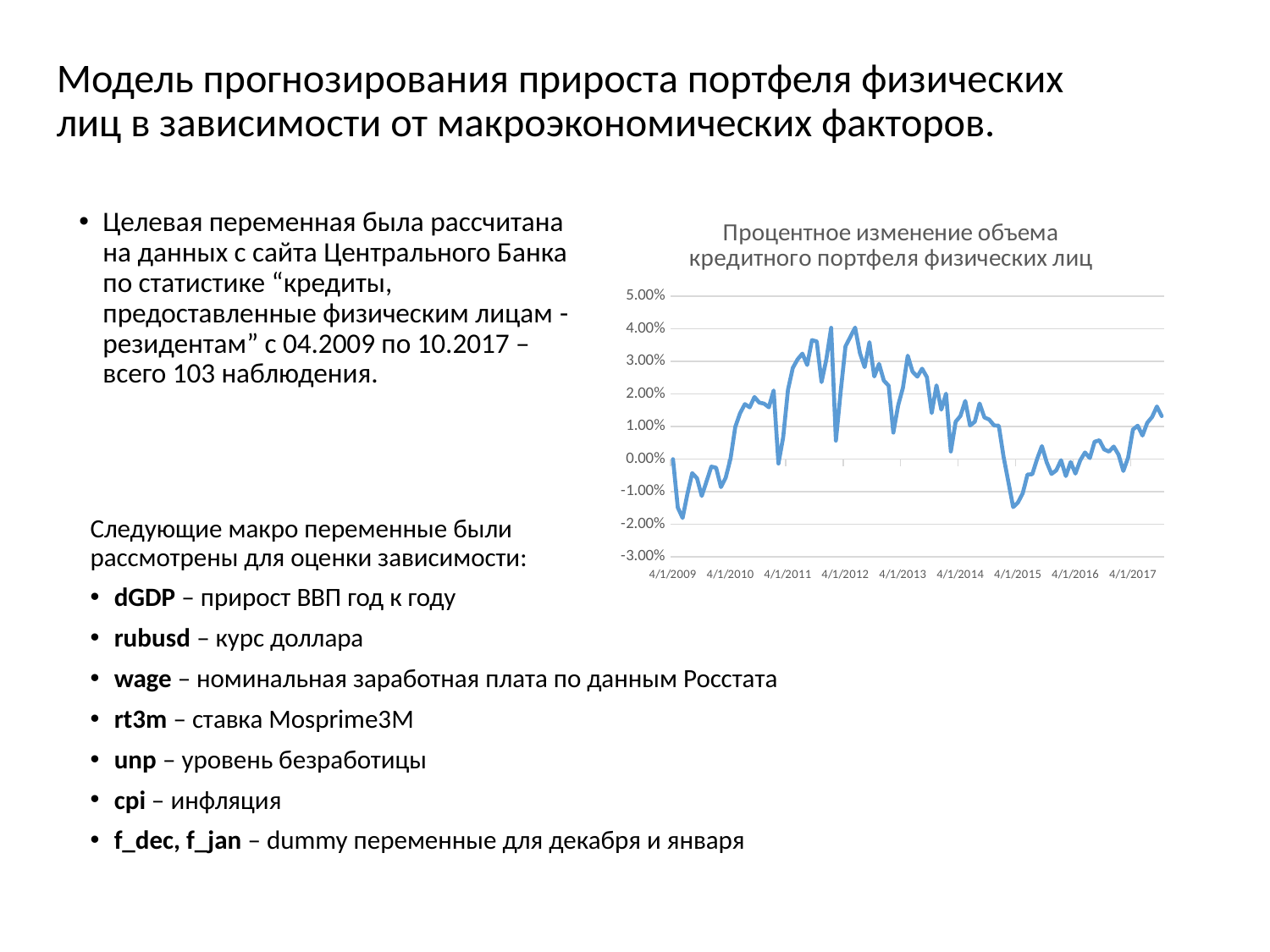

# Модель прогнозирования прироста портфеля физических лиц в зависимости от макроэкономических факторов.

### Chart: Процентное изменение объема кредитного портфеля физических лиц

| Category | portf_gr |
|---|---|
| 39904 | 0.0 |
| 39934 | -0.014839807410822007 |
| 39965 | -0.018045680763761222 |
| 39995 | -0.010701197416586717 |
| 40026 | -0.004282610594488419 |
| 40057 | -0.005859032282104634 |
| 40087 | -0.011305938494327504 |
| 40118 | -0.006805721449030883 |
| 40148 | -0.0022962417177225546 |
| 40179 | -0.002642110853139975 |
| 40210 | -0.008563999079151379 |
| 40238 | -0.005690206118139518 |
| 40269 | 9.453946324934983e-05 |
| 40299 | 0.009910329823270626 |
| 40330 | 0.014113173225400554 |
| 40360 | 0.016884549912606683 |
| 40391 | 0.01588981023542181 |
| 40422 | 0.019053719108350534 |
| 40452 | 0.017337935514880064 |
| 40483 | 0.017020649166645467 |
| 40513 | 0.015900128387398127 |
| 40544 | 0.021085021471692843 |
| 40575 | -0.0013407823978327012 |
| 40603 | 0.0067363196533973815 |
| 40634 | 0.021310661743111005 |
| 40664 | 0.02798267916923276 |
| 40695 | 0.03061367687215807 |
| 40725 | 0.03237717784772505 |
| 40756 | 0.028878122609821415 |
| 40787 | 0.036504872810344334 |
| 40817 | 0.036107543790050184 |
| 40848 | 0.02362251251179797 |
| 40878 | 0.030619633525195967 |
| 40909 | 0.04027239080046703 |
| 40940 | 0.005677441875465585 |
| 40969 | 0.020788755714468966 |
| 41000 | 0.03462905636142614 |
| 41030 | 0.03745668189250373 |
| 41061 | 0.04035779515206032 |
| 41091 | 0.03258380587590314 |
| 41122 | 0.02821355705634271 |
| 41153 | 0.035880697434387106 |
| 41183 | 0.025358149559415497 |
| 41214 | 0.029222584740995514 |
| 41244 | 0.024090345312873847 |
| 41275 | 0.022534085879470454 |
| 41306 | 0.008146136660325163 |
| 41334 | 0.016459425881004332 |
| 41365 | 0.021927350300806815 |
| 41395 | 0.03174439642517367 |
| 41426 | 0.026826888121544143 |
| 41456 | 0.02530069870238981 |
| 41487 | 0.027752850079502636 |
| 41518 | 0.02516026592024722 |
| 41548 | 0.014137905029658688 |
| 41579 | 0.022621611217942972 |
| 41609 | 0.015167215161664832 |
| 41640 | 0.020094561432969723 |
| 41671 | 0.0023508143626355315 |
| 41699 | 0.011463470233352122 |
| 41730 | 0.013248922397195594 |
| 41760 | 0.017840097671418528 |
| 41791 | 0.01032109892850116 |
| 41821 | 0.011471471906786256 |
| 41852 | 0.017057029309019936 |
| 41883 | 0.012787600019876041 |
| 41913 | 0.012143478403345637 |
| 41944 | 0.010340079036241508 |
| 41974 | 0.010240163755257213 |
| 42005 | 0.0007594233486130622 |
| 42036 | -0.006915415511928268 |
| 42064 | -0.014717931134211278 |
| 42095 | -0.013295484117553593 |
| 42125 | -0.010453443838015318 |
| 42156 | -0.004726408847663879 |
| 42186 | -0.004616633475001592 |
| 42217 | 5.893323547298084e-05 |
| 42248 | 0.003989638464035961 |
| 42278 | -0.0009745331022155721 |
| 42309 | -0.004535253339003449 |
| 42339 | -0.003452606617755208 |
| 42370 | -0.00031633669881738017 |
| 42401 | -0.005188152944766497 |
| 42430 | -0.0008910219471580313 |
| 42461 | -0.004418872602308656 |
| 42491 | -0.00035703652273606106 |
| 42522 | 0.0020476327733802225 |
| 42552 | 0.00031459563408429286 |
| 42583 | 0.0053234920021005645 |
| 42614 | 0.005781719385571324 |
| 42644 | 0.0029813585596506673 |
| 42675 | 0.0023059876749644066 |
| 42705 | 0.0038539088180382154 |
| 42736 | 0.0013698305464404435 |
| 42767 | -0.0036444192556099172 |
| 42795 | 0.0005179576185836486 |
| 42826 | 0.00907707046228646 |
| 42856 | 0.010248472966639869 |
| 42887 | 0.007249338613163254 |
| 42917 | 0.011164263909310475 |
| 42948 | 0.012921984016965541 |
| 42979 | 0.0161471701881725 |
| 43009 | 0.013210394236471834 |
Целевая переменная была рассчитана на данных с сайта Центрального Банка по статистике “кредиты, предоставленные физическим лицам -резидентам” с 04.2009 по 10.2017 – всего 103 наблюдения.

Следующие макро переменные были
рассмотрены для оценки зависимости:
dGDP – прирост ВВП год к году
rubusd – курс доллара
wage – номинальная заработная плата по данным Росстата
rt3m – ставка Mosprime3M
unp – уровень безработицы
сpi – инфляция
f_dec, f_jan – dummy переменные для декабря и января